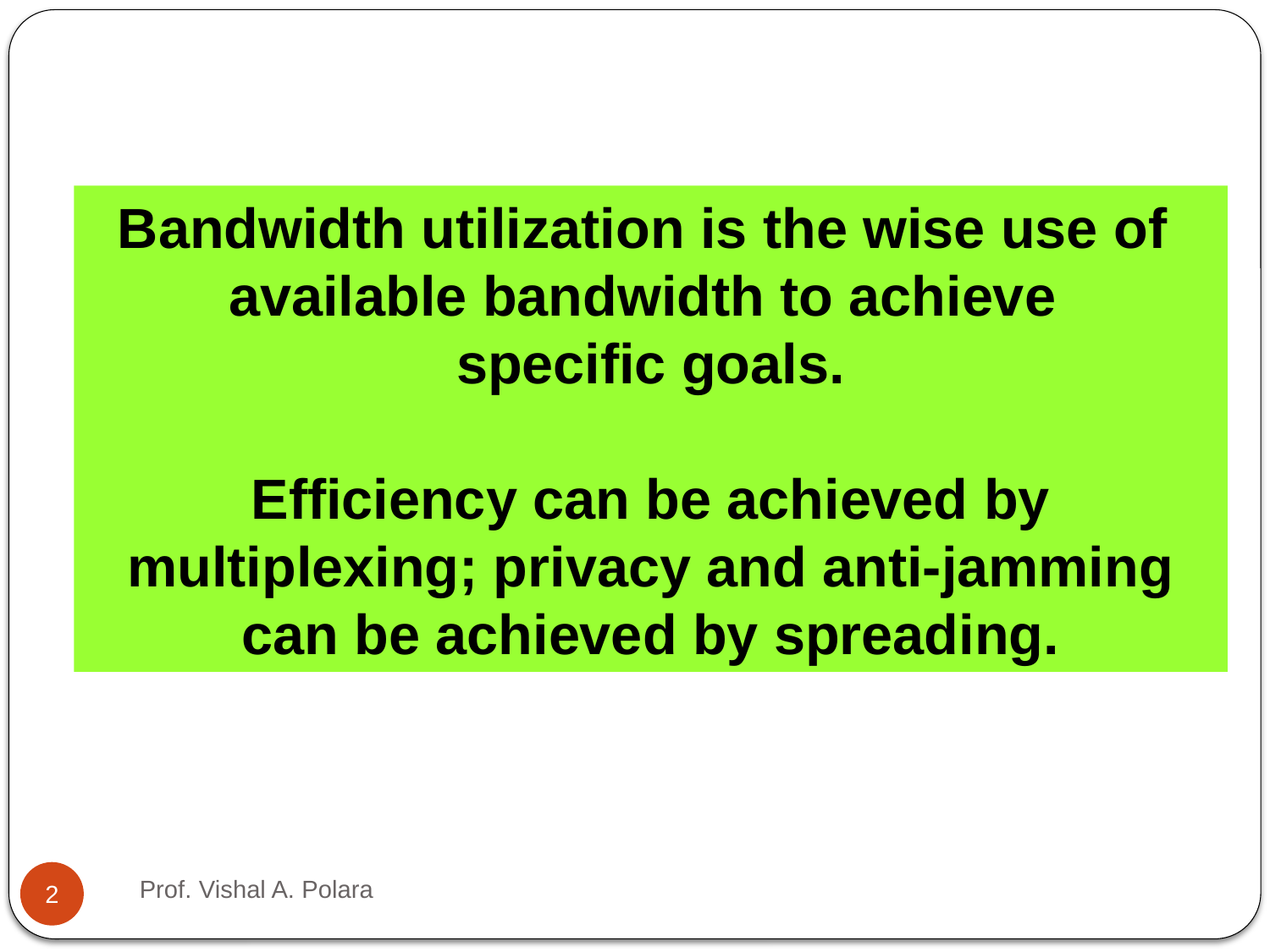

Bandwidth utilization is the wise use of
available bandwidth to achieve
specific goals.
Efficiency can be achieved by multiplexing; privacy and anti-jamming can be achieved by spreading.
Prof. Vishal A. Polara
2